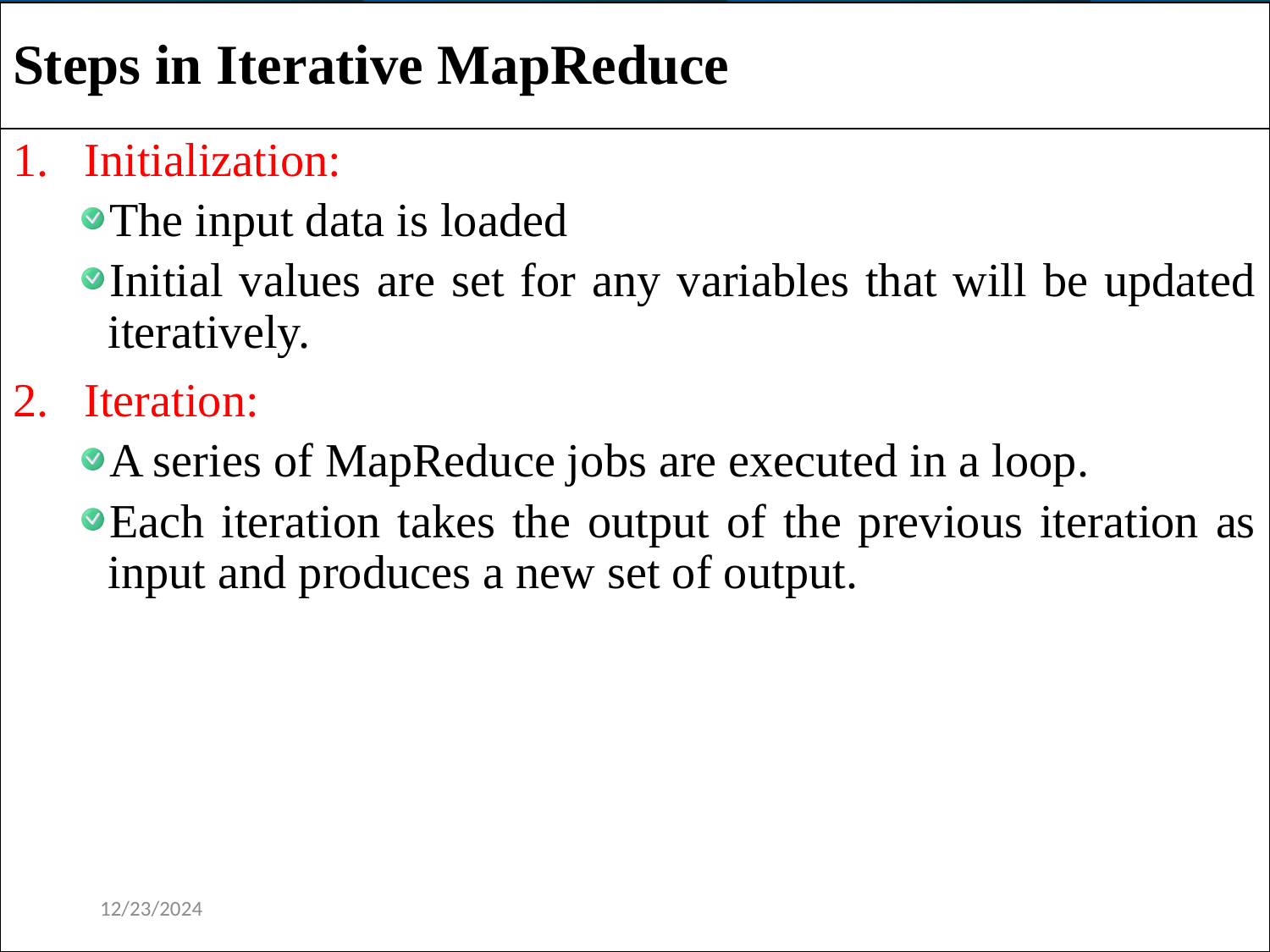

# Steps in Iterative MapReduce
Initialization:
The input data is loaded
Initial values are set for any variables that will be updated iteratively.
Iteration:
A series of MapReduce jobs are executed in a loop.
Each iteration takes the output of the previous iteration as input and produces a new set of output.
12/23/2024
25